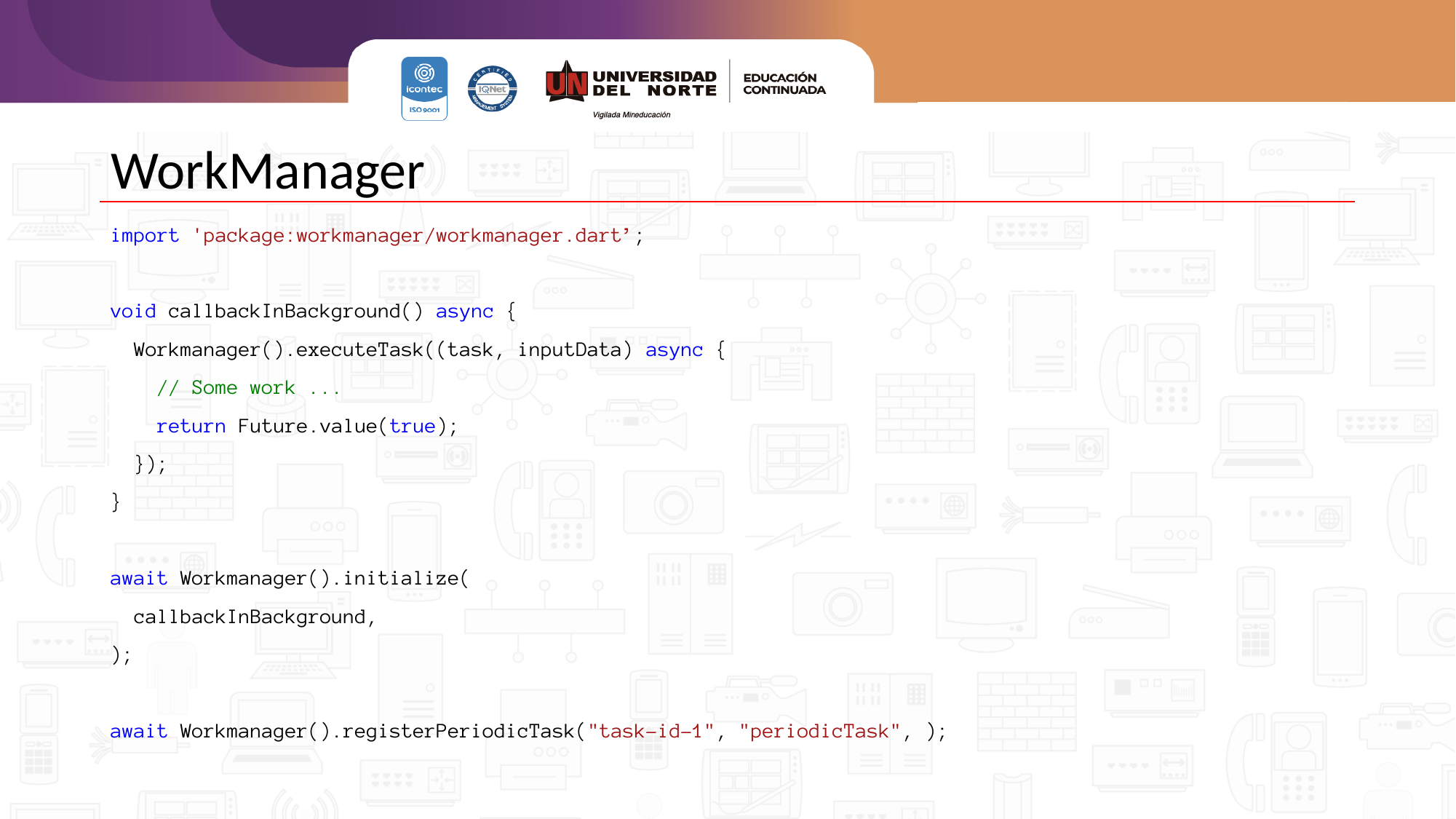

# WorkManager
import 'package:workmanager/workmanager.dart’;

void callbackInBackground() async {
  Workmanager().executeTask((task, inputData) async {
    // Some work ...
    return Future.value(true);
  });
}

await Workmanager().initialize(
  callbackInBackground,
);

await Workmanager().registerPeriodicTask("task-id-1", "periodicTask", );